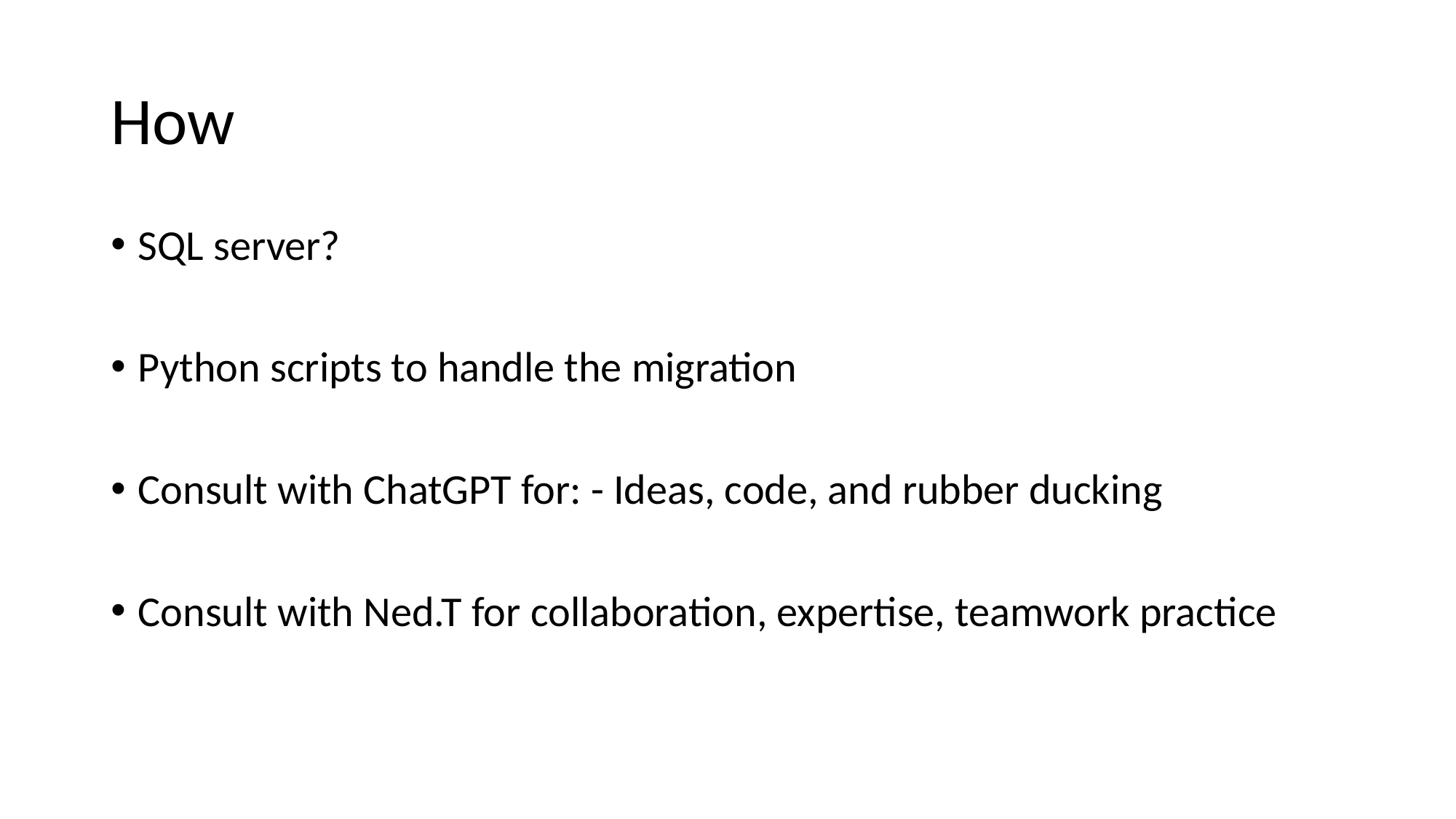

# How
SQL server?

Python scripts to handle the migration

Consult with ChatGPT for: - Ideas, code, and rubber ducking

Consult with Ned.T for collaboration, expertise, teamwork practice